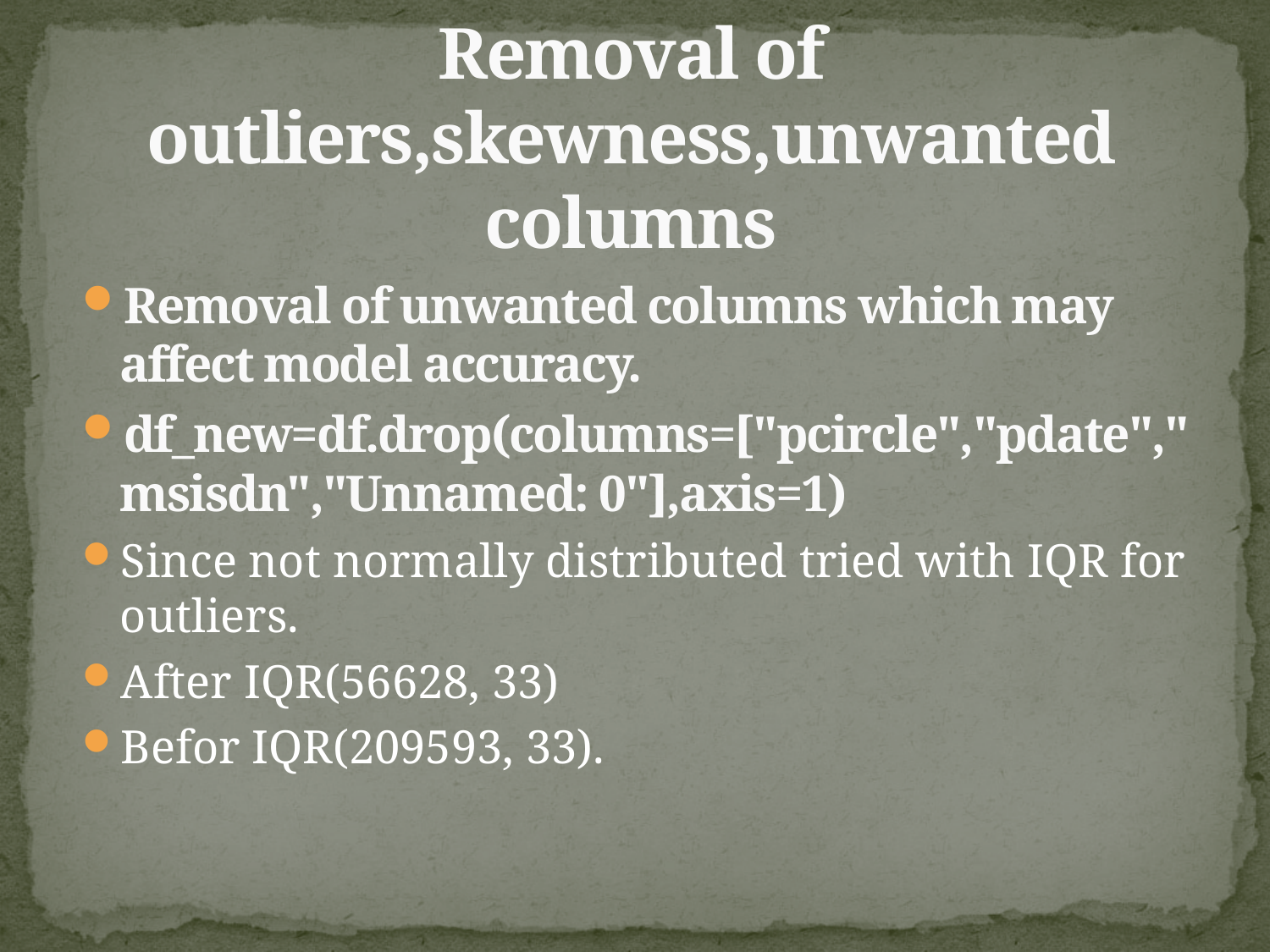

# Removal of outliers,skewness,unwanted columns
Removal of unwanted columns which may affect model accuracy.
df_new=df.drop(columns=["pcircle","pdate","msisdn","Unnamed: 0"],axis=1)
Since not normally distributed tried with IQR for outliers.
After IQR(56628, 33)
Befor IQR(209593, 33).